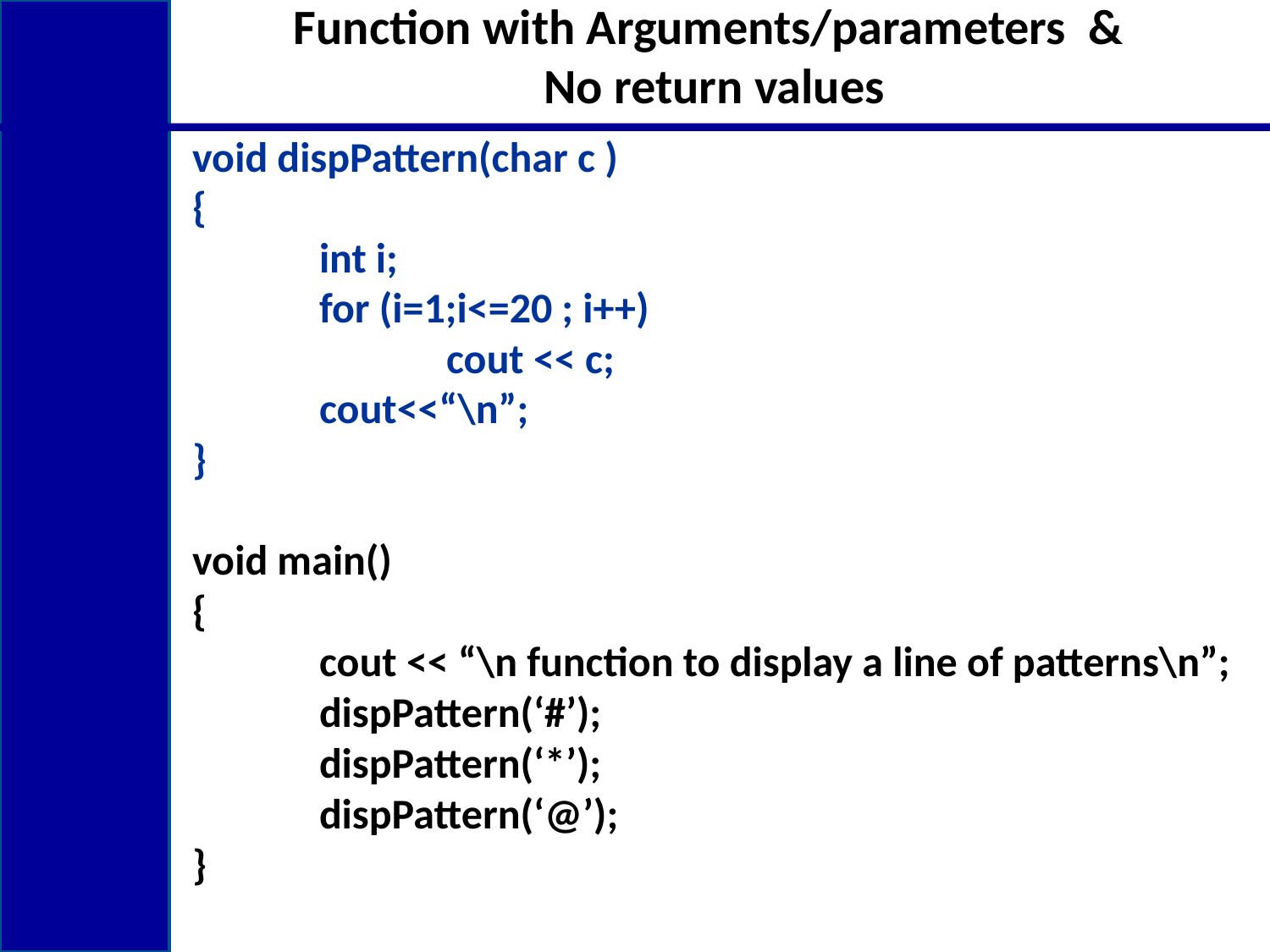

# Function with Arguments/parameters  & No return values
void dispPattern(char c )
{
	int i;
      	for (i=1;i<=20 ; i++)
      		cout << c;
  	cout<<“\n”;
}

void main()
{
	cout << “\n function to display a line of patterns\n”;
  	dispPattern(‘#’);
  	dispPattern(‘*’);
  	dispPattern(‘@’);
}